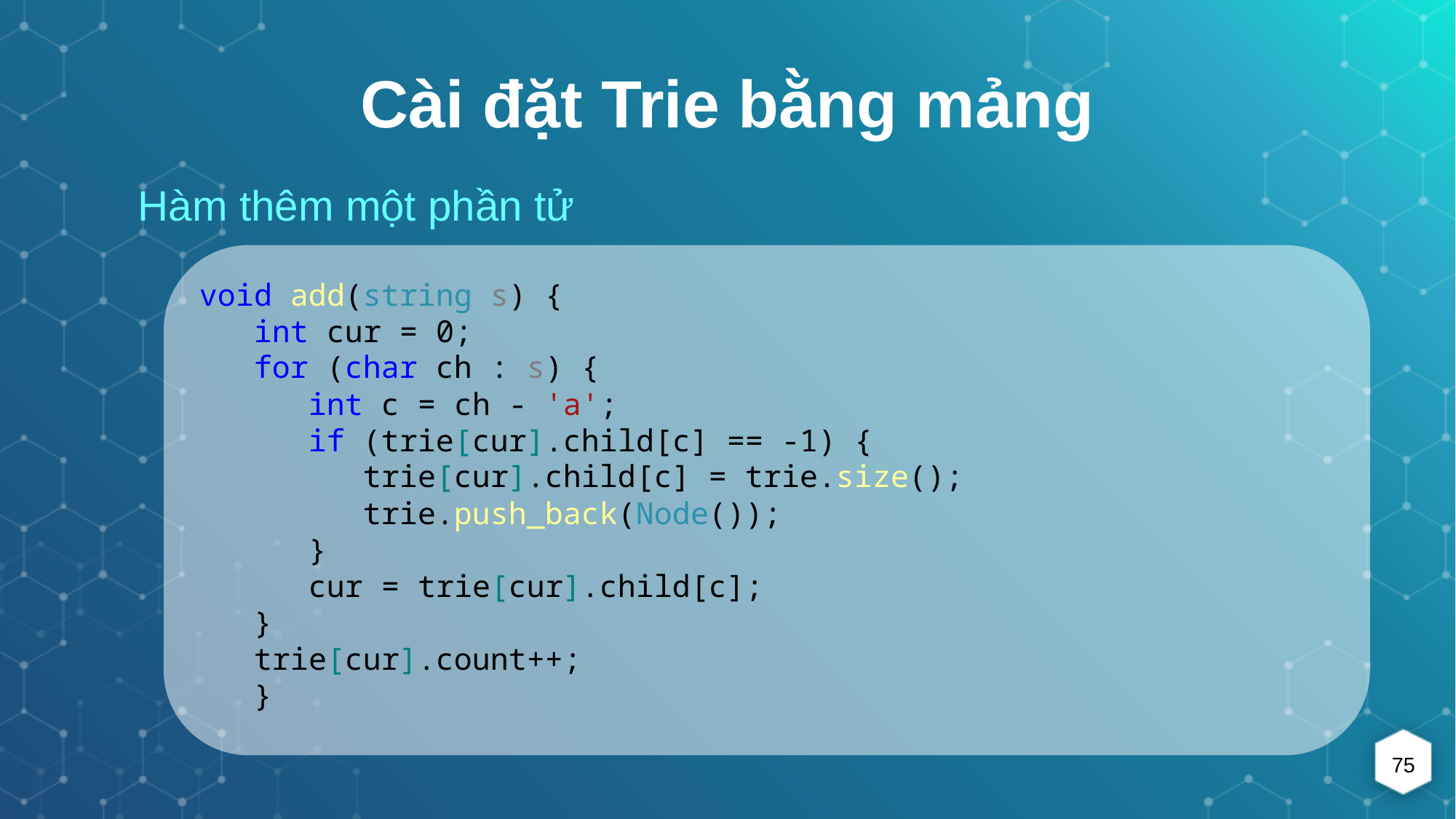

# Cài đặt Trie bằng mảng
Hàm thêm một phần tử
void add(string s) {
int cur = 0;
for (char ch : s) {
int c = ch - 'a';
if (trie[cur].child[c] == -1) {
trie[cur].child[c] = trie.size();
trie.push_back(Node());
}
cur = trie[cur].child[c];
}
trie[cur].count++;
}